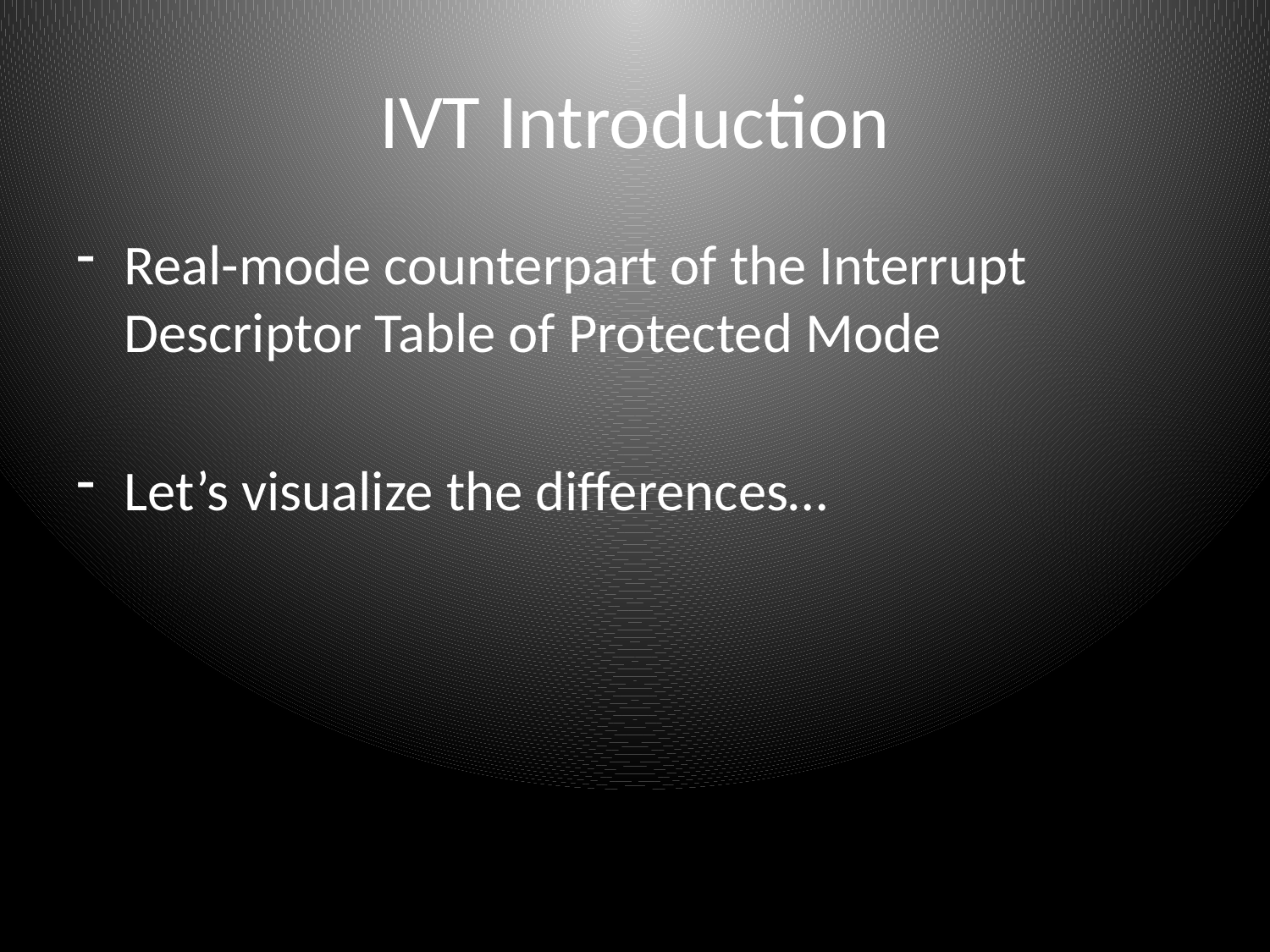

# IVT Introduction
Real-mode counterpart of the Interrupt Descriptor Table of Protected Mode

Let’s visualize the differences…